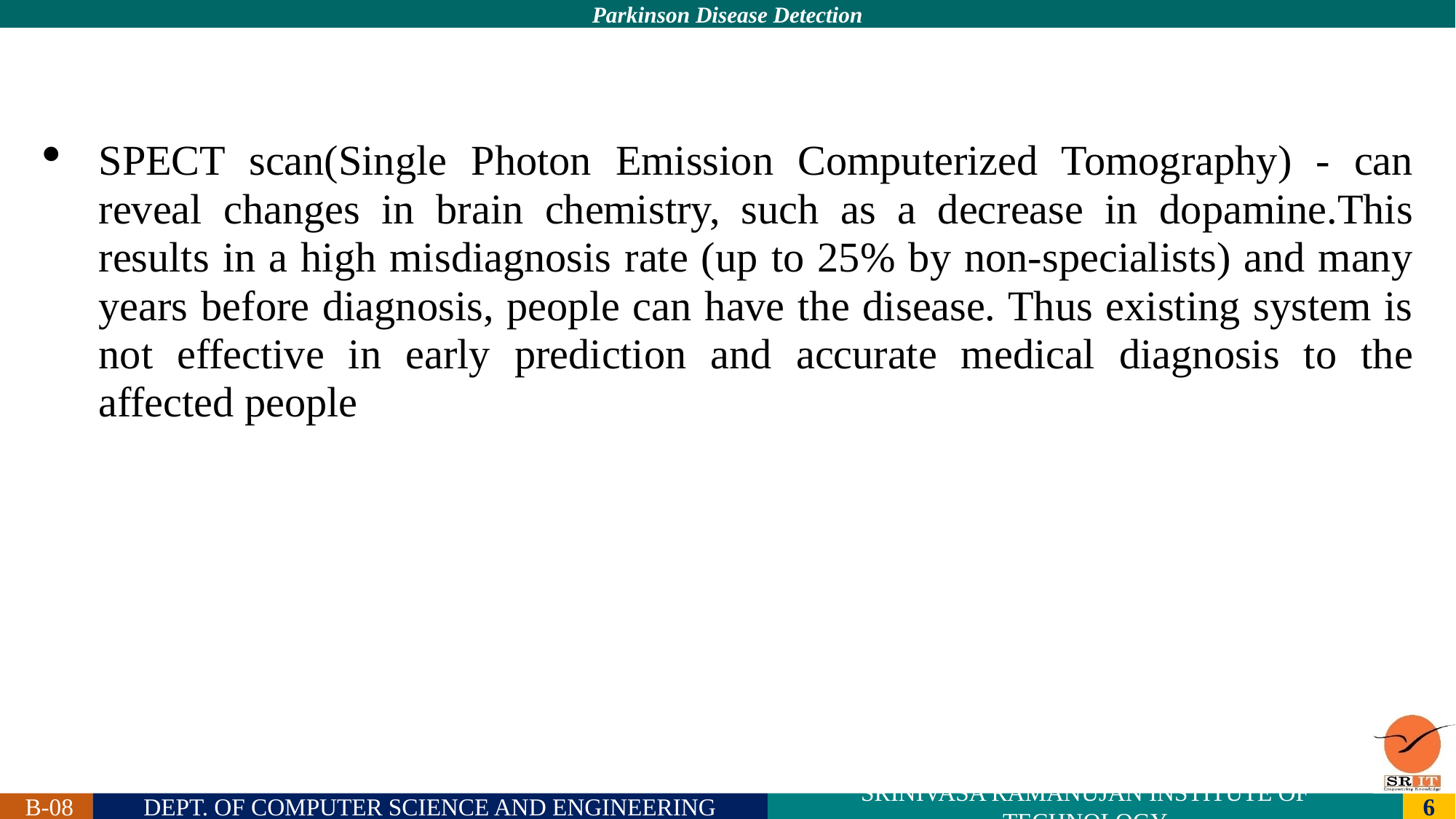

#
SPECT scan(Single Photon Emission Computerized Tomography) - can reveal changes in brain chemistry, such as a decrease in dopamine.This results in a high misdiagnosis rate (up to 25% by non-specialists) and many years before diagnosis, people can have the disease. Thus existing system is not effective in early prediction and accurate medical diagnosis to the affected people